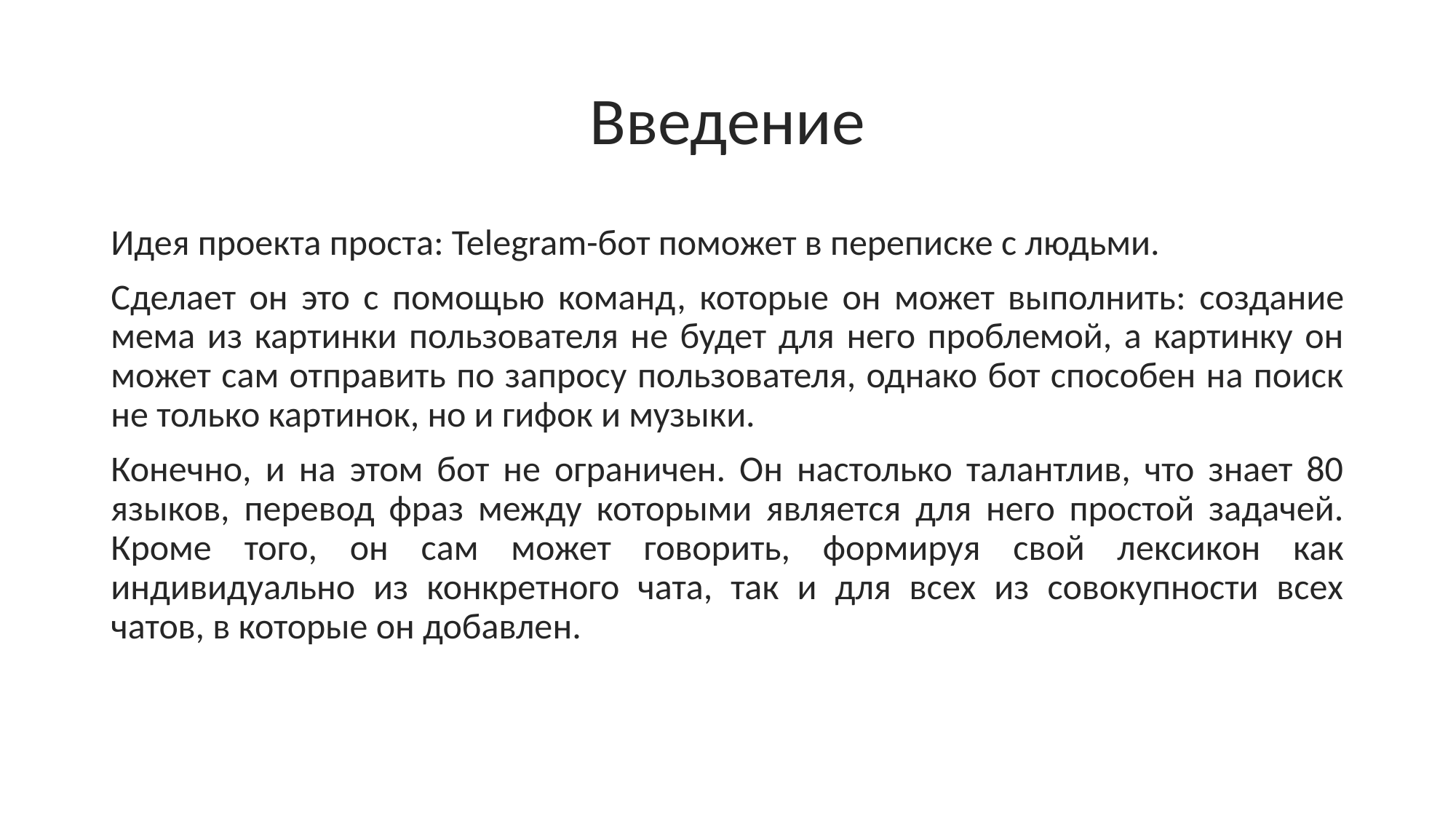

# Введение
Идея проекта проста: Telegram-бот поможет в переписке с людьми.
Сделает он это с помощью команд, которые он может выполнить: создание мема из картинки пользователя не будет для него проблемой, а картинку он может сам отправить по запросу пользователя, однако бот способен на поиск не только картинок, но и гифок и музыки.
Конечно, и на этом бот не ограничен. Он настолько талантлив, что знает 80 языков, перевод фраз между которыми является для него простой задачей. Кроме того, он сам может говорить, формируя свой лексикон как индивидуально из конкретного чата, так и для всех из совокупности всех чатов, в которые он добавлен.